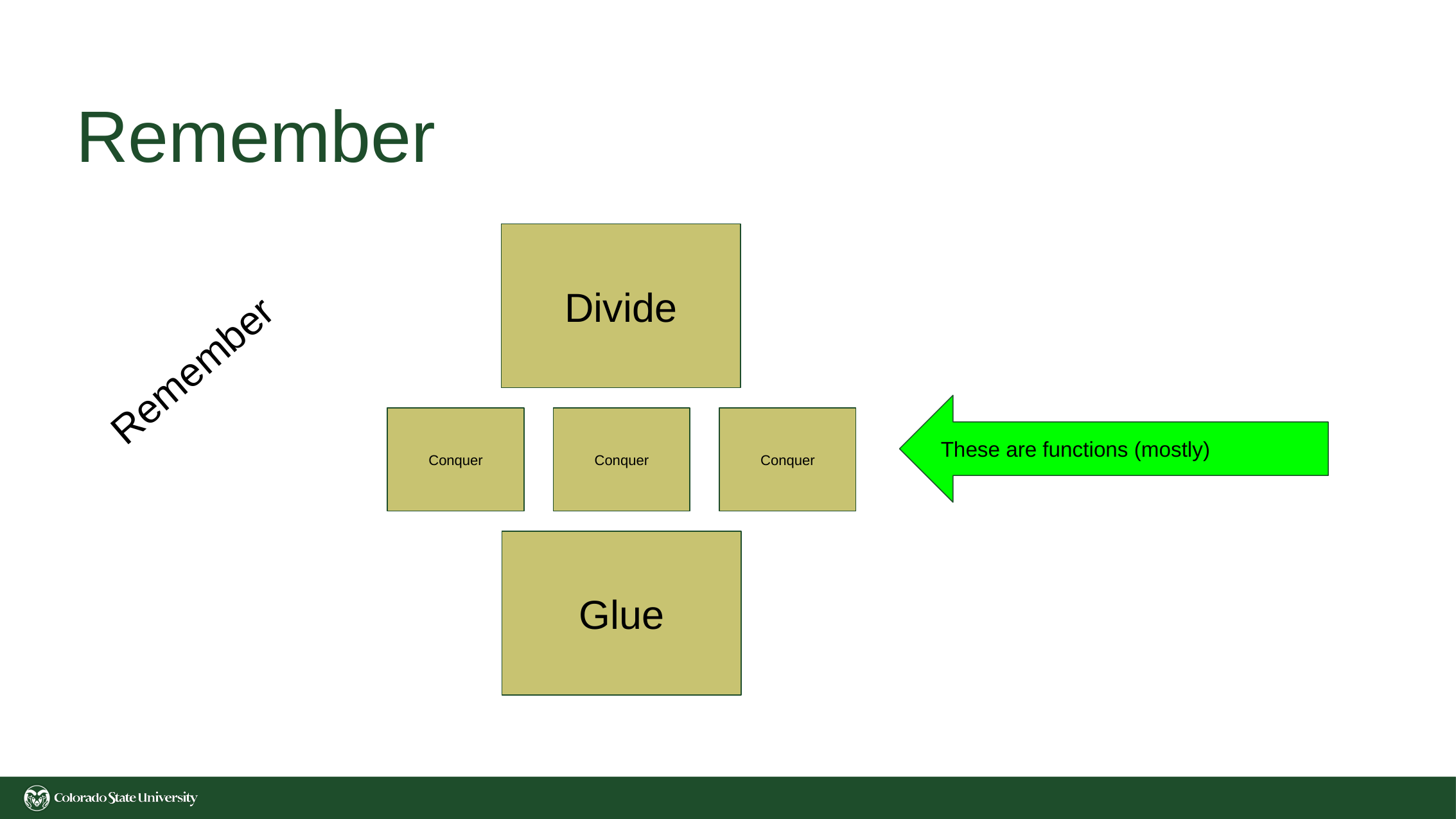

# Remember
Divide
Remember
These are functions (mostly)
Conquer
Conquer
Conquer
Glue